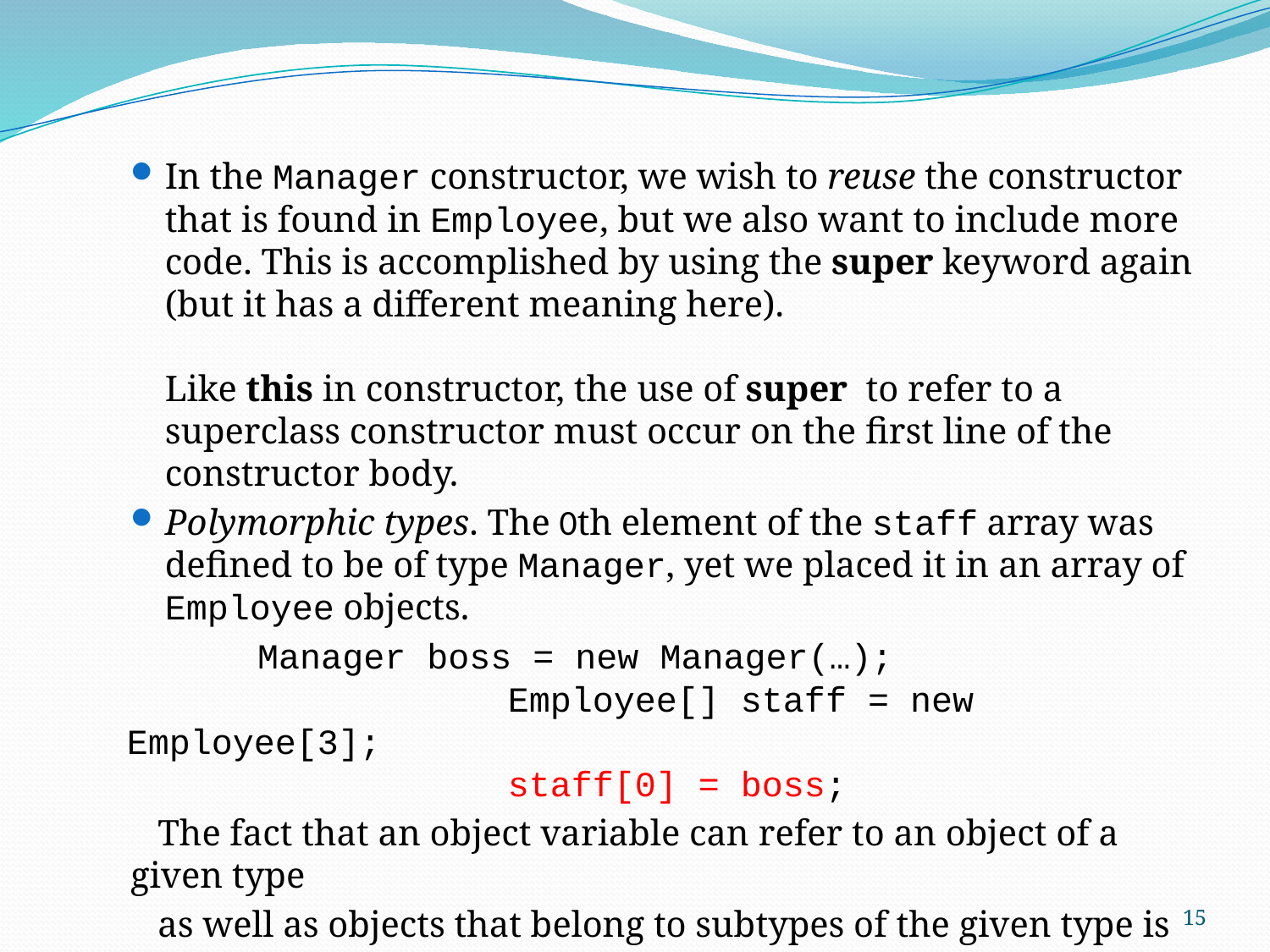

In the Manager constructor, we wish to reuse the constructor that is found in Employee, but we also want to include more code. This is accomplished by using the super keyword again (but it has a different meaning here).
Like this in constructor, the use of super  to refer to a superclass constructor must occur on the first line of the constructor body.
Polymorphic types. The 0th element of the staff array was defined to be of type Manager, yet we placed it in an array of Employee objects.
	Manager boss = new Manager(…);
			Employee[] staff = new Employee[3];
			staff[0] = boss;
   The fact that an object variable can refer to an object of a given type
   as well as objects that belong to subtypes of the given type is called
   polymorphism.
15